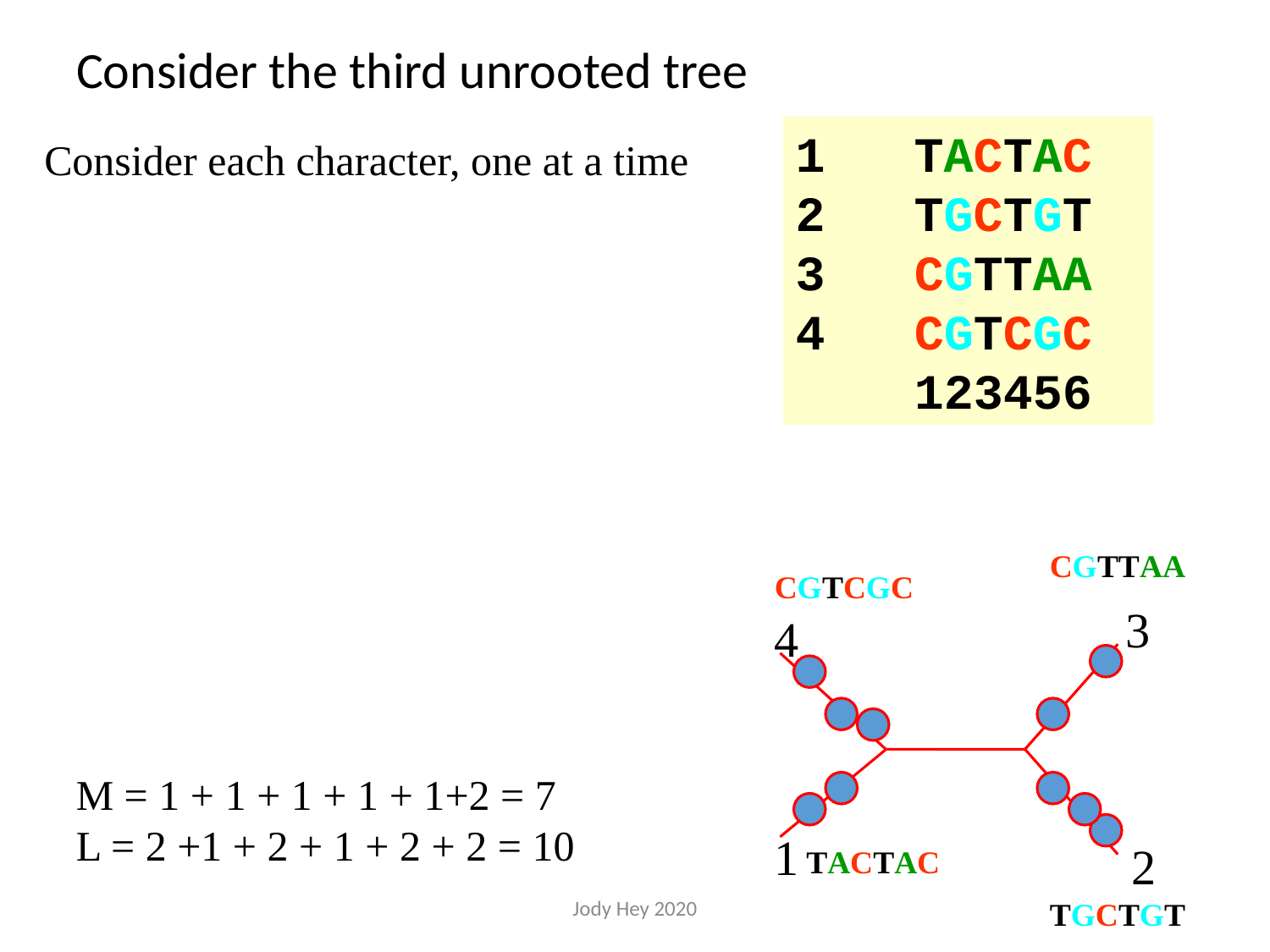

# Consider the third unrooted tree
1   TACTAC
2   TGCTGT
3   CGTTAA
4   CGTCGC
    123456
Consider each character, one at a time

CGTTAA
CGTCGC
3
4

1
2

M = 1 + 1 + 1 + 1 + 1+2 = 7
L = 2 +1 + 2 + 1 + 2 + 2 = 10

TACTAC
Jody Hey 2020
TGCTGT